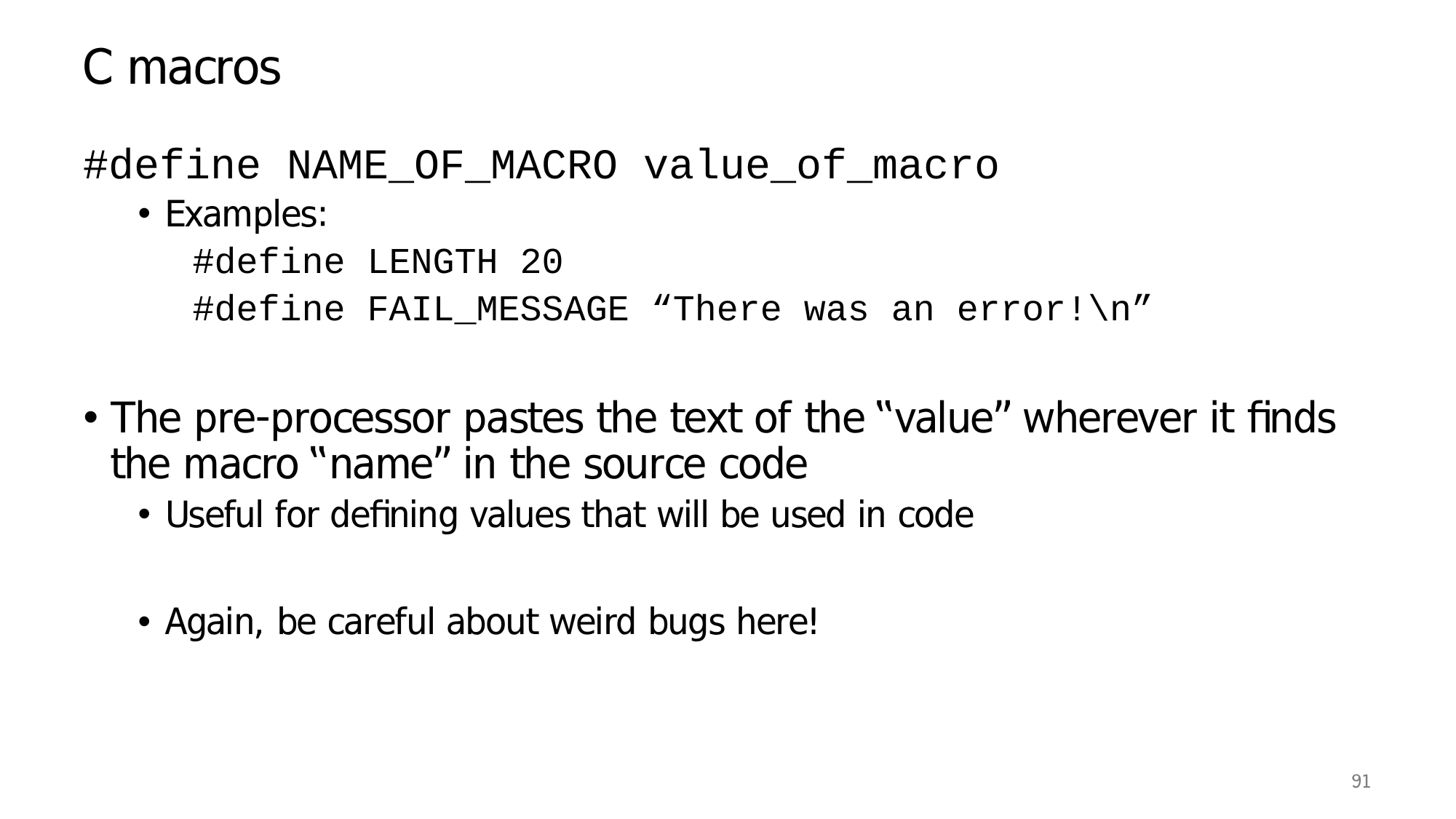

# C macros
#define NAME_OF_MACRO value_of_macro
Examples:
#define LENGTH 20
#define FAIL_MESSAGE “There was an error!\n”

The pre-processor pastes the text of the “value” wherever it finds the macro “name” in the source code
Useful for defining values that will be used in code

Again, be careful about weird bugs here!
91